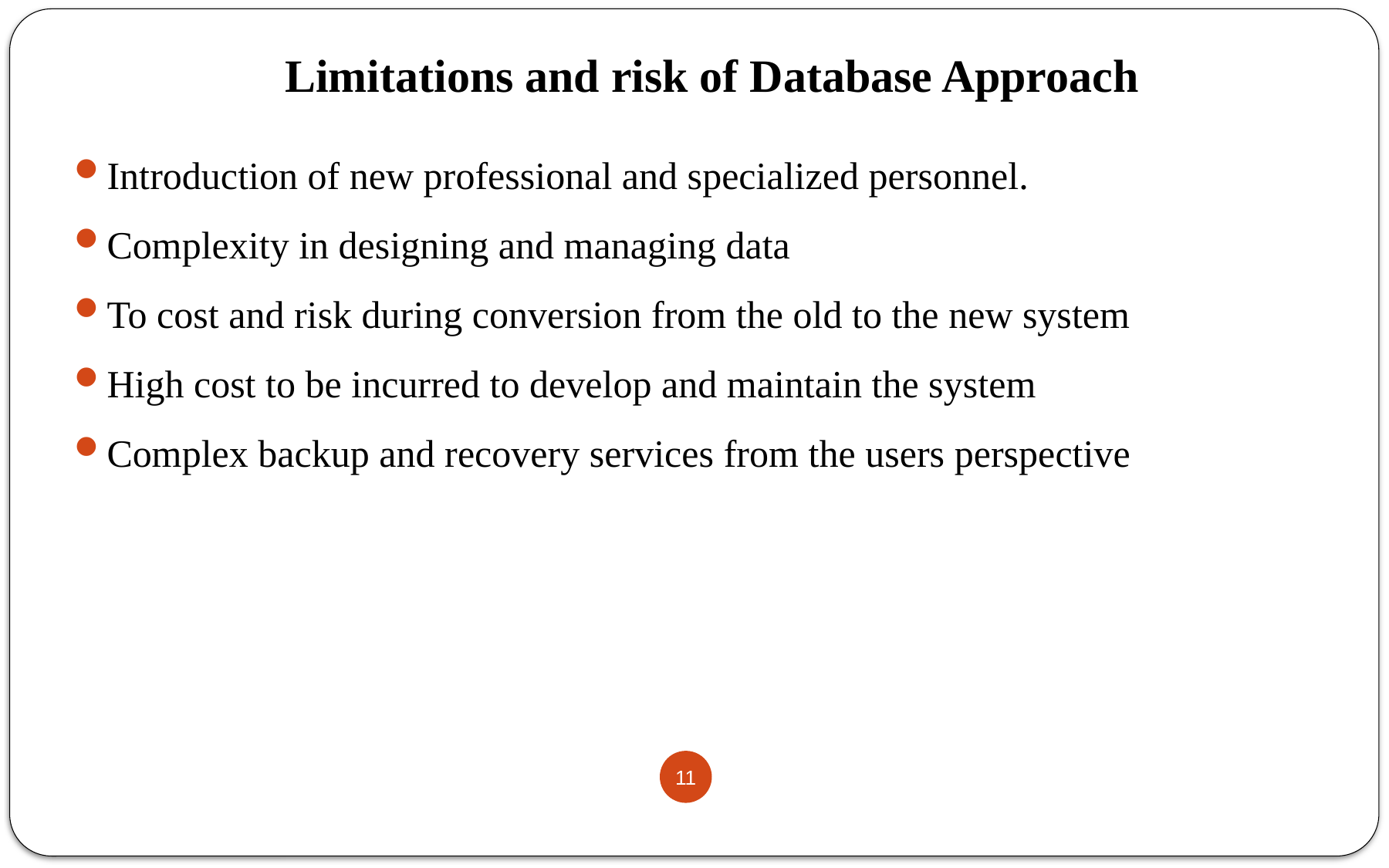

# Limitations and risk of Database Approach
Introduction of new professional and specialized personnel.
Complexity in designing and managing data
To cost and risk during conversion from the old to the new system
High cost to be incurred to develop and maintain the system
Complex backup and recovery services from the users perspective

11